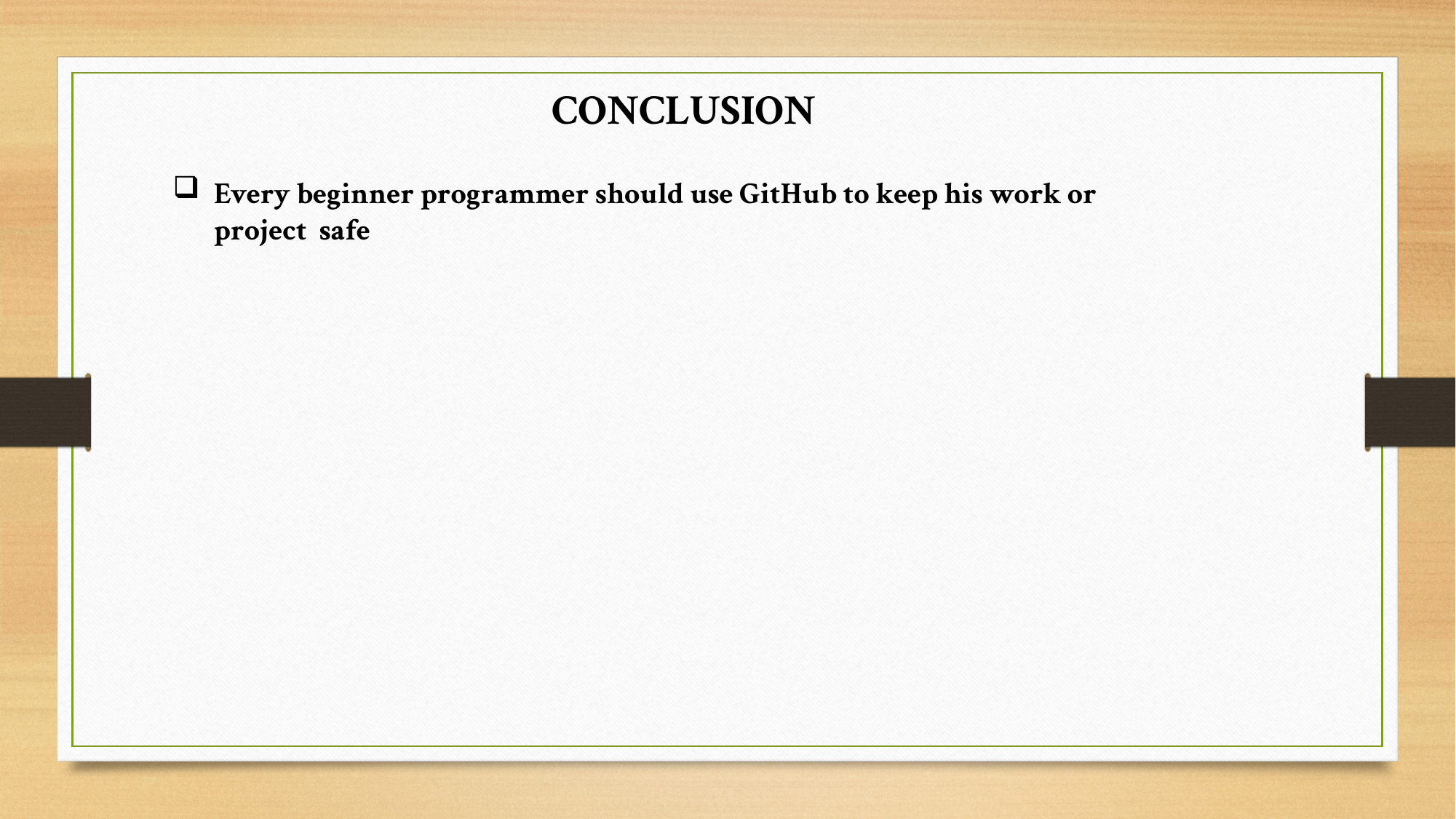

CONCLUSION
Every beginner programmer should use GitHub to keep his work or project  safe